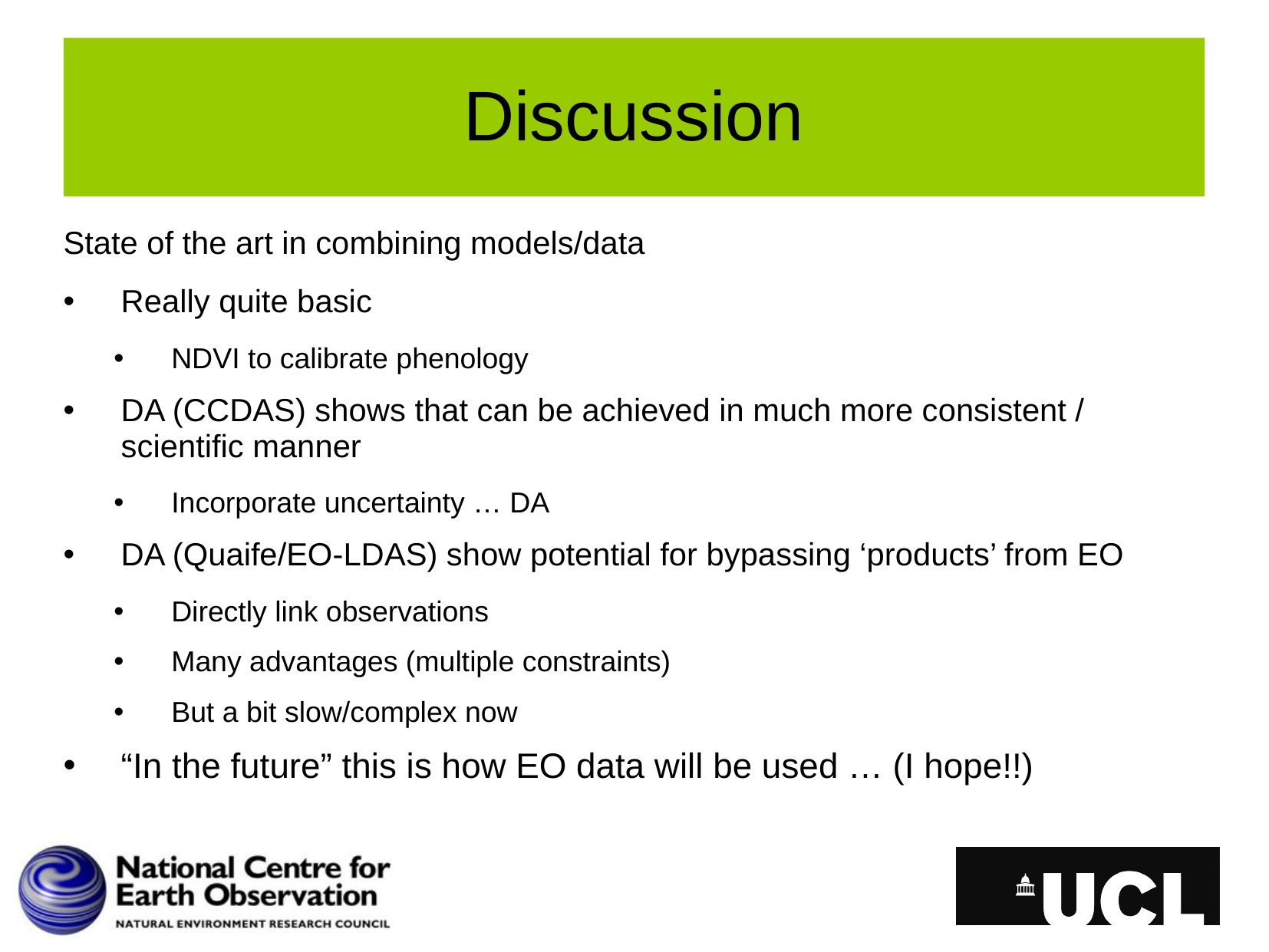

# Discussion
State of the art in combining models/data
Really quite basic
NDVI to calibrate phenology
DA (CCDAS) shows that can be achieved in much more consistent / scientific manner
Incorporate uncertainty … DA
DA (Quaife/EO-LDAS) show potential for bypassing ‘products’ from EO
Directly link observations
Many advantages (multiple constraints)
But a bit slow/complex now
“In the future” this is how EO data will be used … (I hope!!)